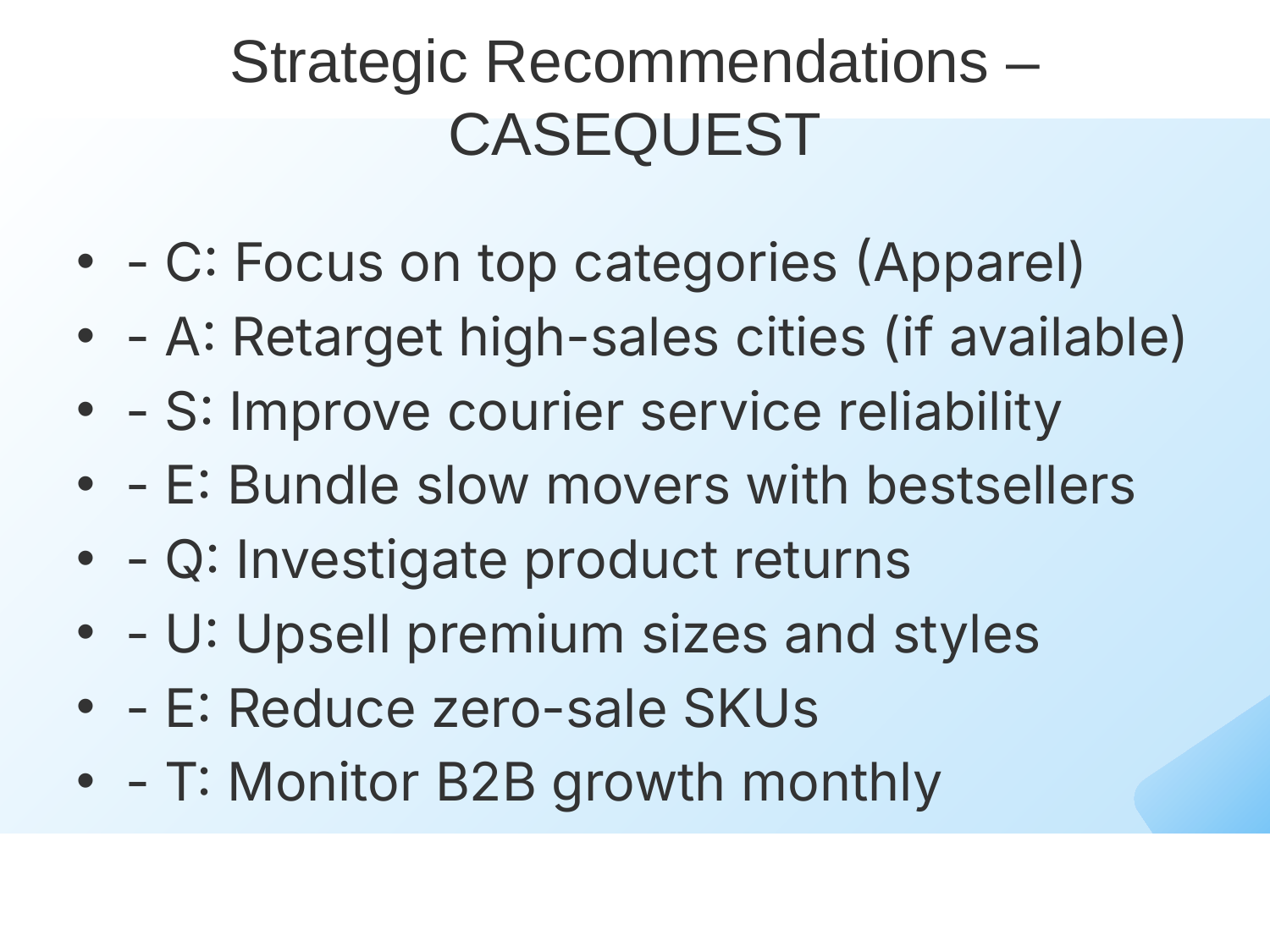

Strategic Recommendations – CASEQUEST
- C: Focus on top categories (Apparel)
- A: Retarget high-sales cities (if available)
- S: Improve courier service reliability
- E: Bundle slow movers with bestsellers
- Q: Investigate product returns
- U: Upsell premium sizes and styles
- E: Reduce zero-sale SKUs
- T: Monitor B2B growth monthly